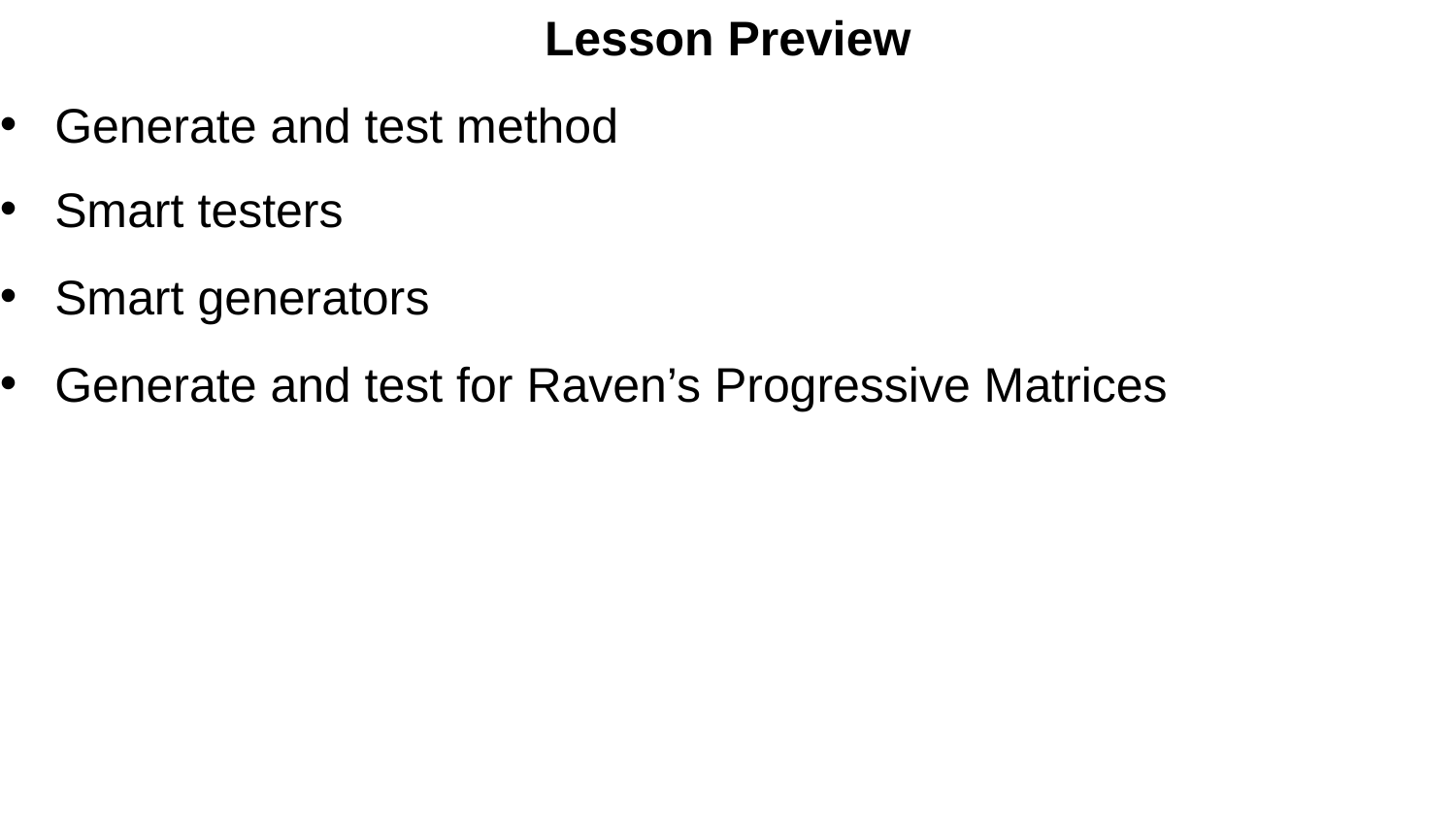

Lesson Preview

Generate and test method
Smart testers
Smart generators
Generate and test for Raven’s Progressive Matrices